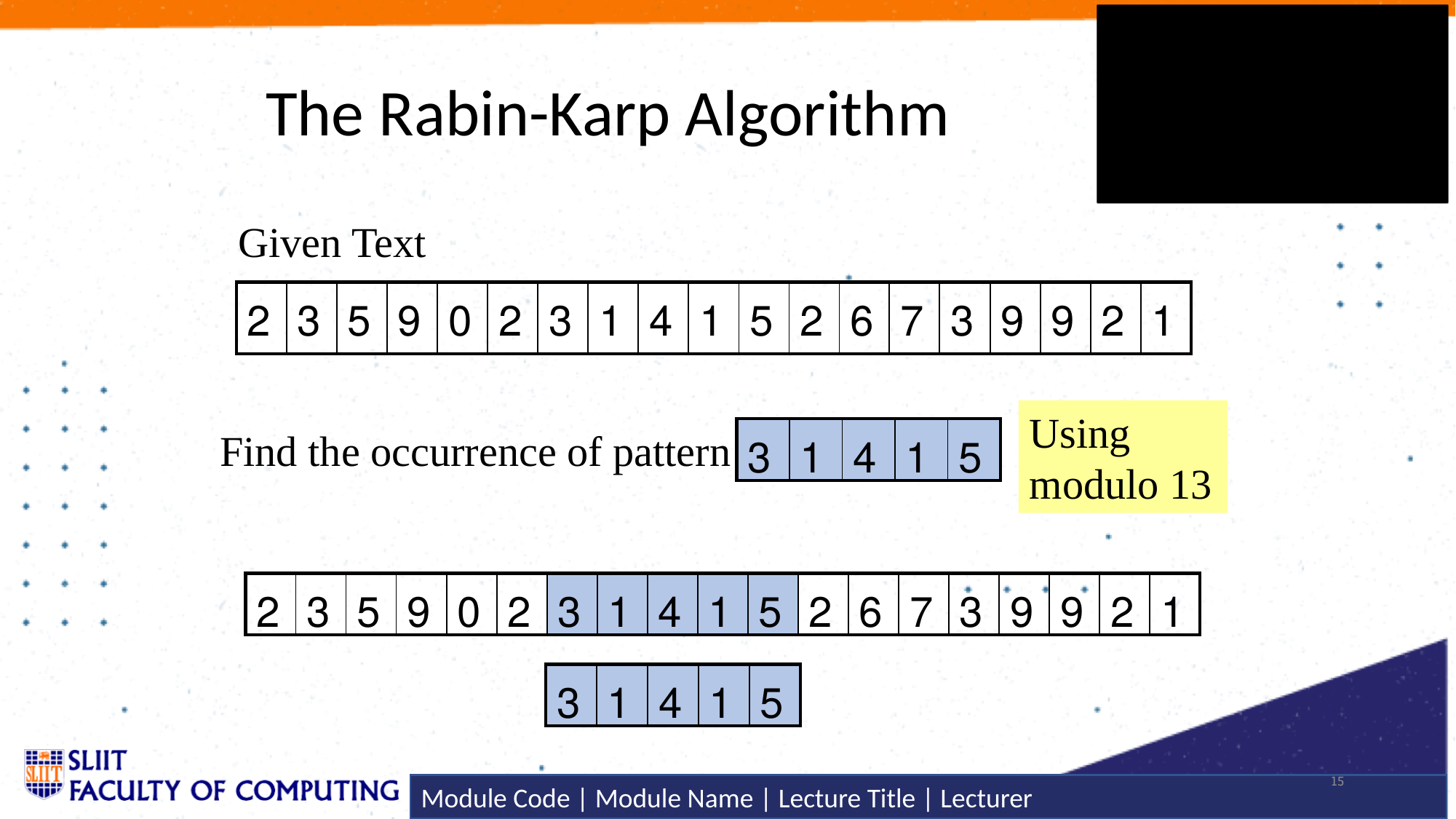

# The Rabin-Karp Algorithm
Given Text
| 2 | 3 | 5 | 9 | 0 | 2 | 3 | 1 | 4 | 1 | 5 | 2 | 6 | 7 | 3 | 9 | 9 | 2 | 1 |
| --- | --- | --- | --- | --- | --- | --- | --- | --- | --- | --- | --- | --- | --- | --- | --- | --- | --- | --- |
Using modulo 13
| 3 | 1 | 4 | 1 | 5 |
| --- | --- | --- | --- | --- |
Find the occurrence of pattern
| 2 | 3 | 5 | 9 | 0 | 2 | 3 | 1 | 4 | 1 | 5 | 2 | 6 | 7 | 3 | 9 | 9 | 2 | 1 |
| --- | --- | --- | --- | --- | --- | --- | --- | --- | --- | --- | --- | --- | --- | --- | --- | --- | --- | --- |
| 3 | 1 | 4 | 1 | 5 |
| --- | --- | --- | --- | --- |
15